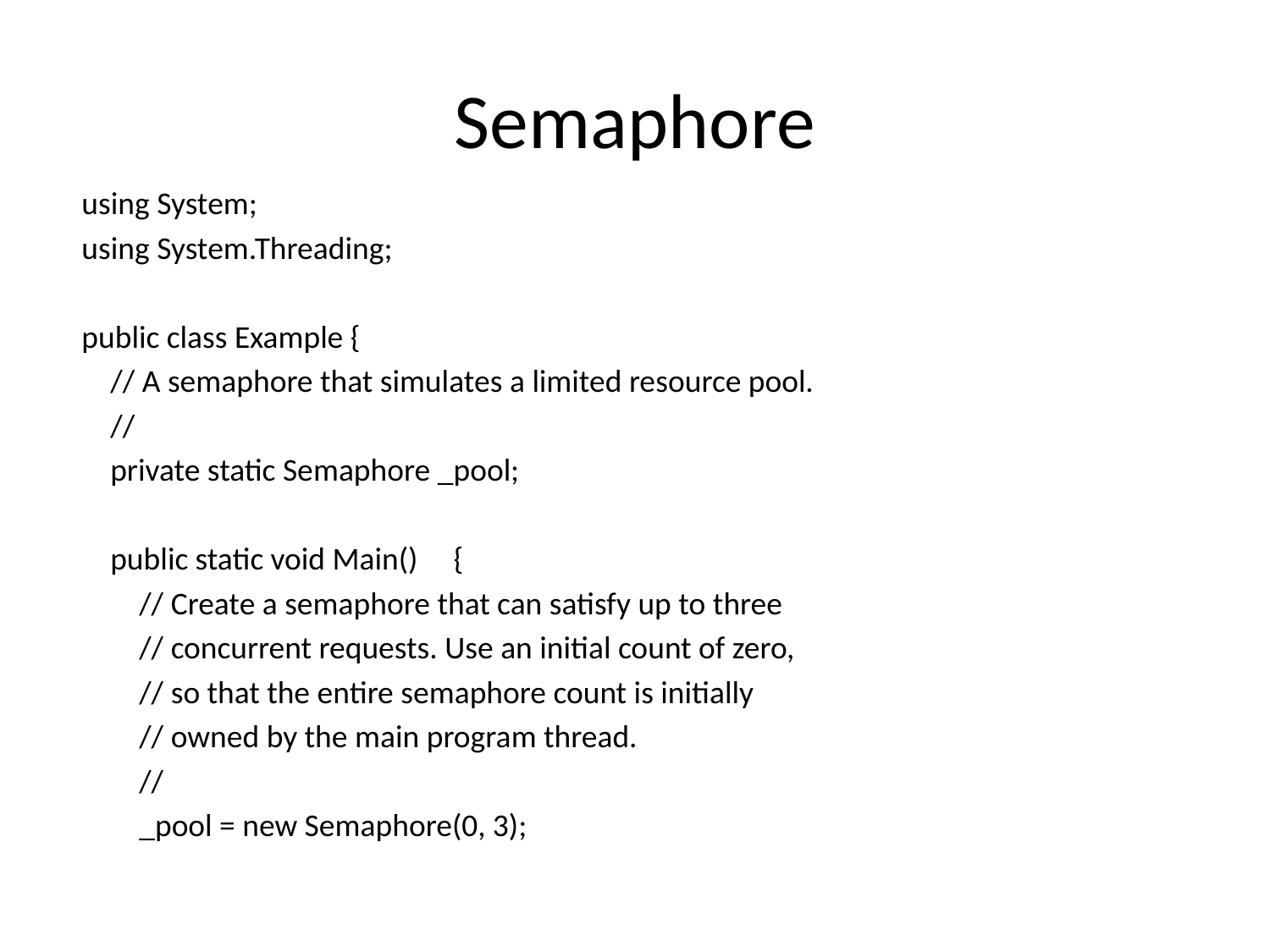

# Semaphore
using System;
using System.Threading;

public class Example {
    // A semaphore that simulates a limited resource pool.
    //
    private static Semaphore _pool;

    public static void Main()     {
        // Create a semaphore that can satisfy up to three
        // concurrent requests. Use an initial count of zero,
        // so that the entire semaphore count is initially
        // owned by the main program thread.
        //
        _pool = new Semaphore(0, 3);